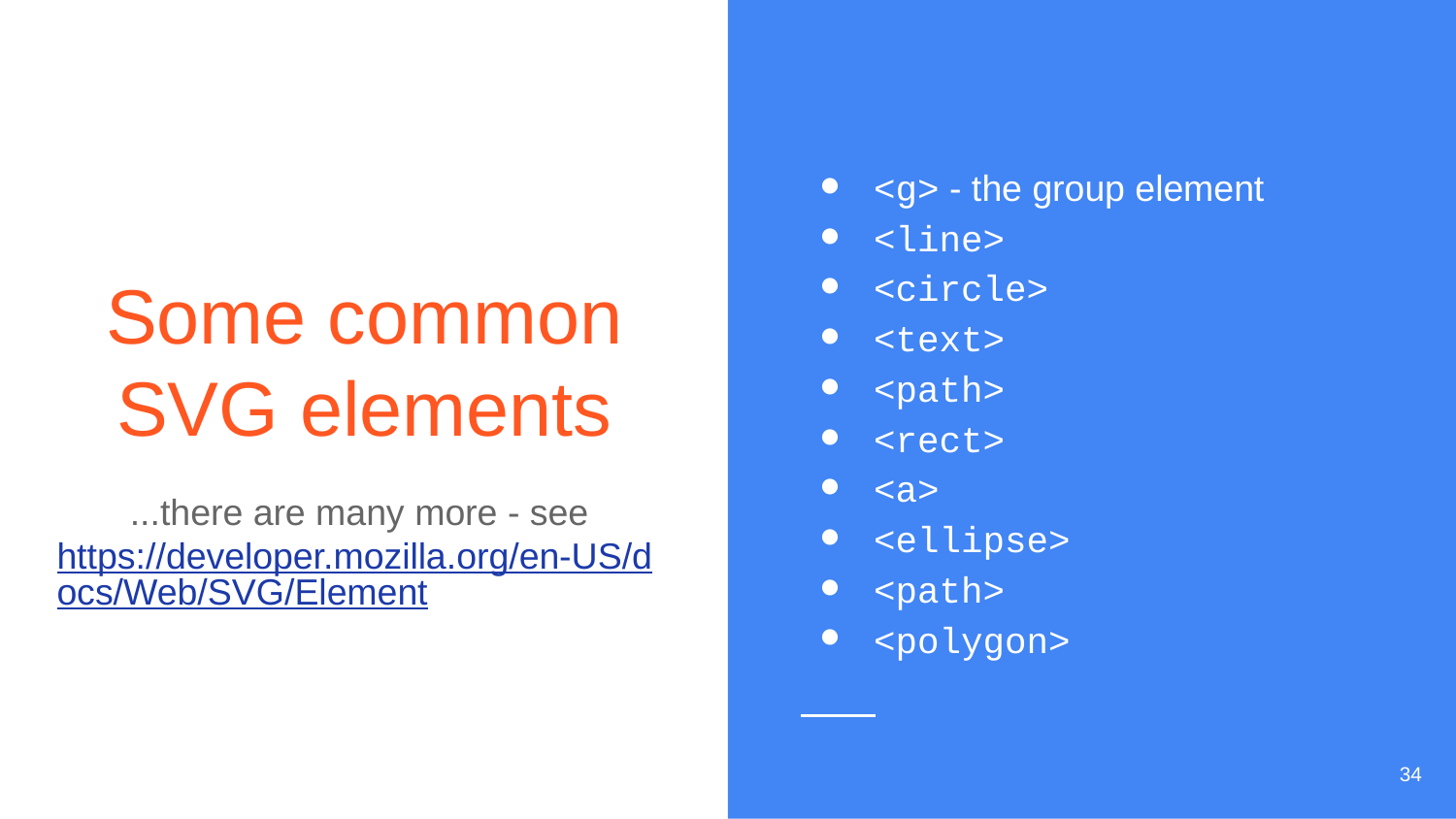

<g> - the group element
<line>
<circle>
<text>
<path>
<rect>
<a>
<ellipse>
<path>
<polygon>
# Some common SVG elements
...there are many more - see https://developer.mozilla.org/en-US/docs/Web/SVG/Element
34